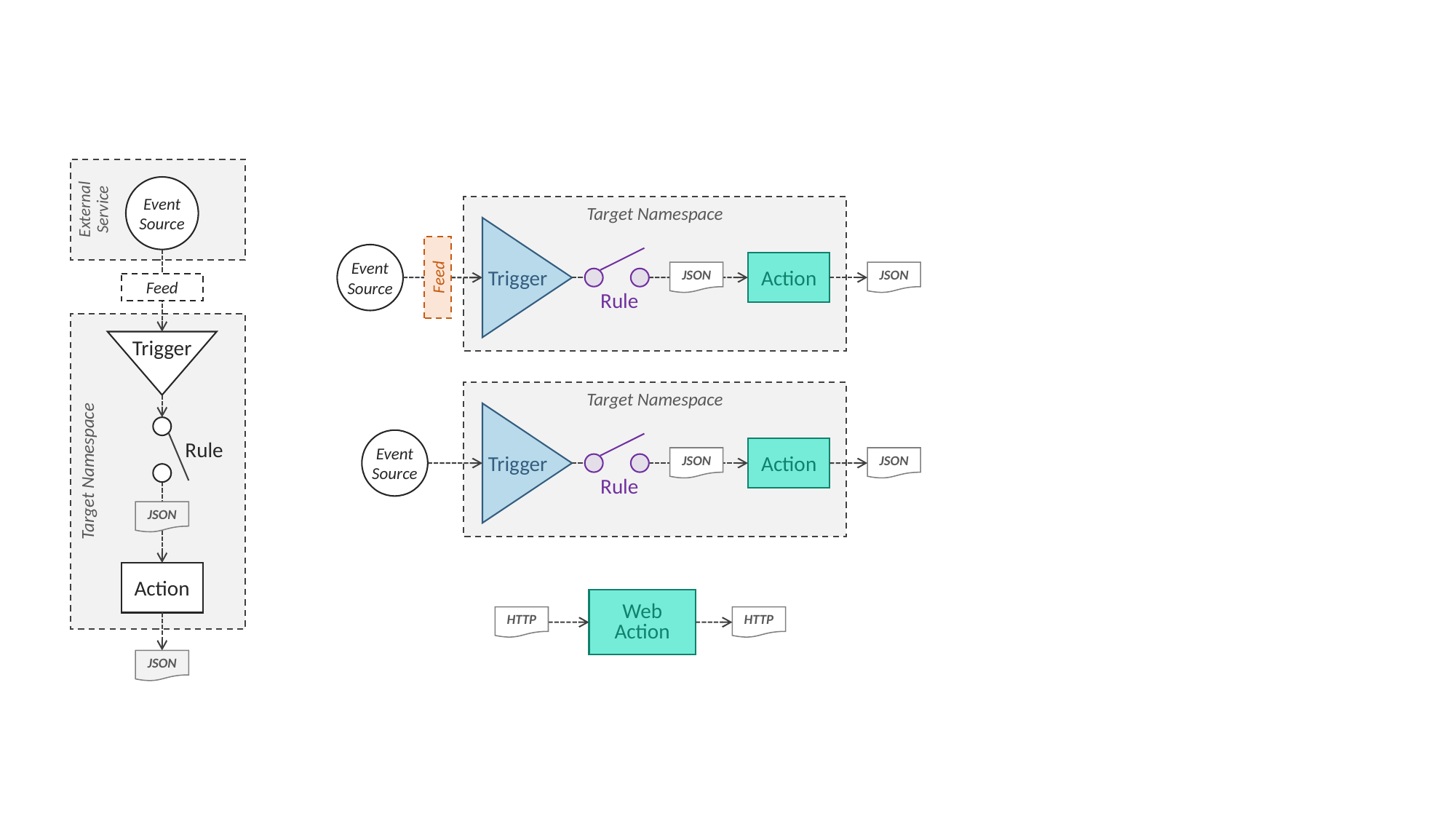

Target Namespace
External Service
Event
Source
Trigger
Event
Source
Action
JSON
JSON
Feed
Target Namespace

Feed
Rule
Target Namespace
Trigger

Rule

Trigger
Event
Source
Action
JSON
JSON

Rule
JSON
Action
Web
Action
HTTP
HTTP
JSON